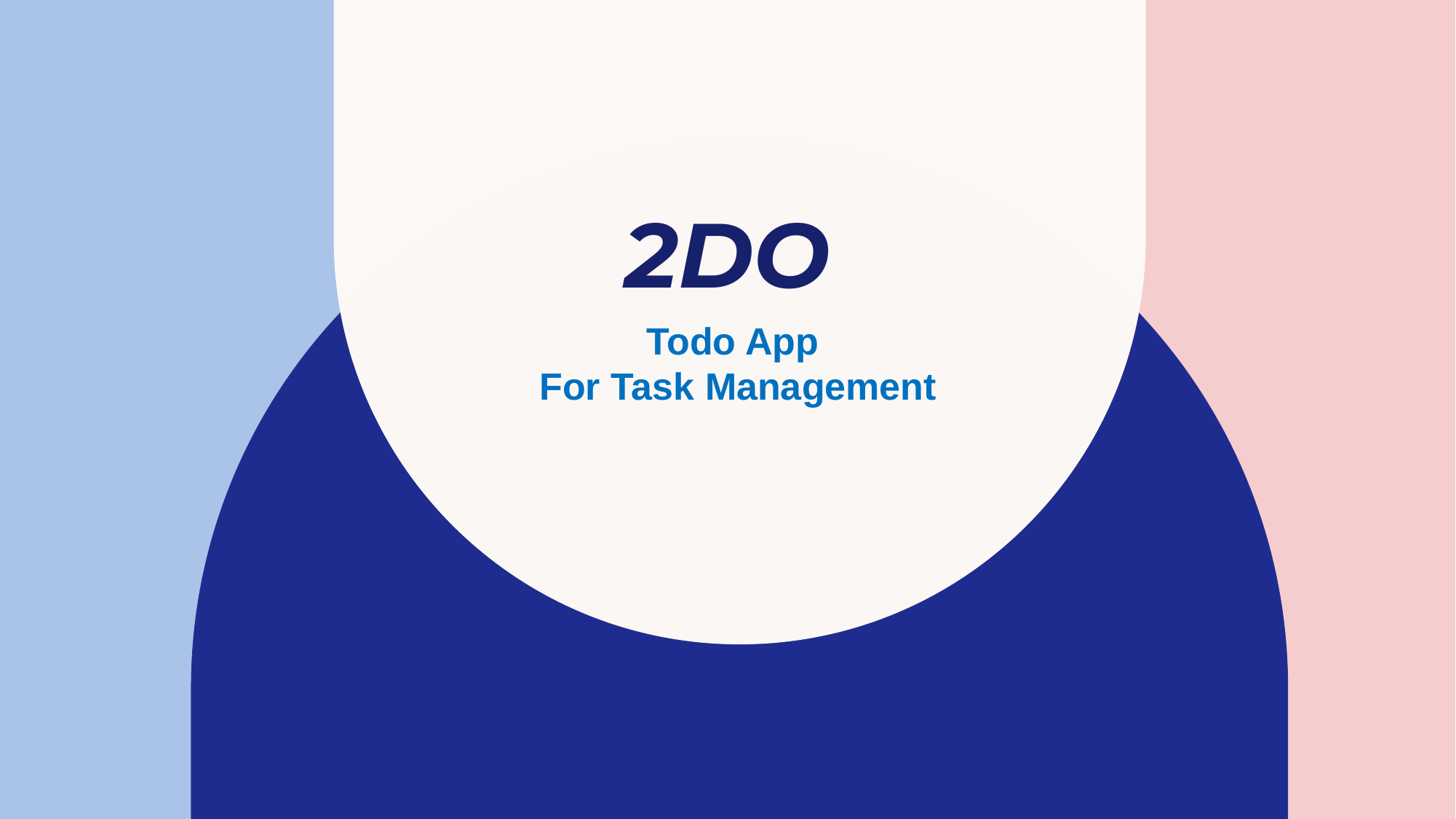

# 2Do
Todo App
For Task Management